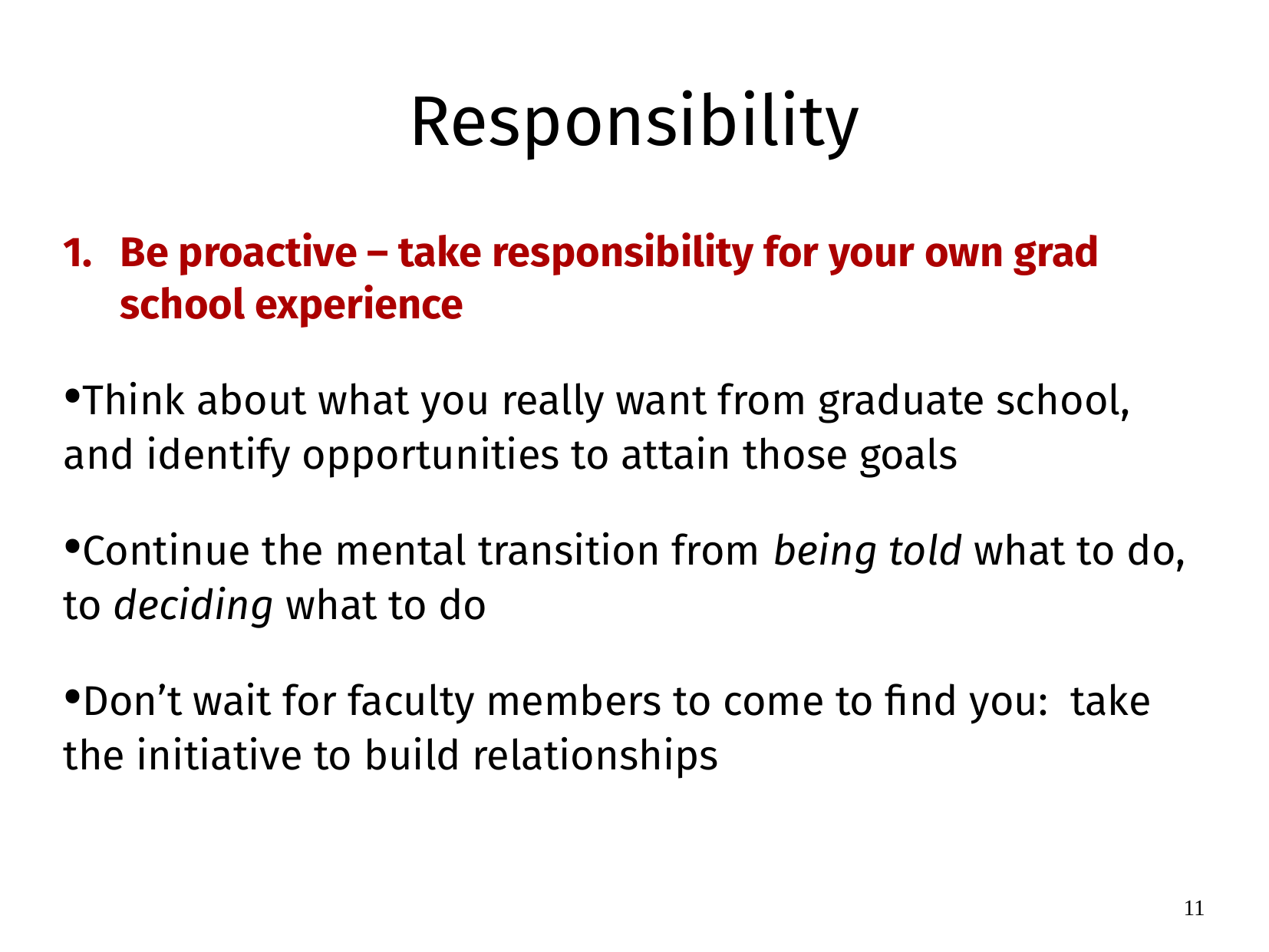

Responsibility
1.	Be proactive – take responsibility for your own grad school experience
Think about what you really want from graduate school, and identify opportunities to attain those goals
Continue the mental transition from being told what to do, to deciding what to do
Don’t wait for faculty members to come to find you:  take the initiative to build relationships

11